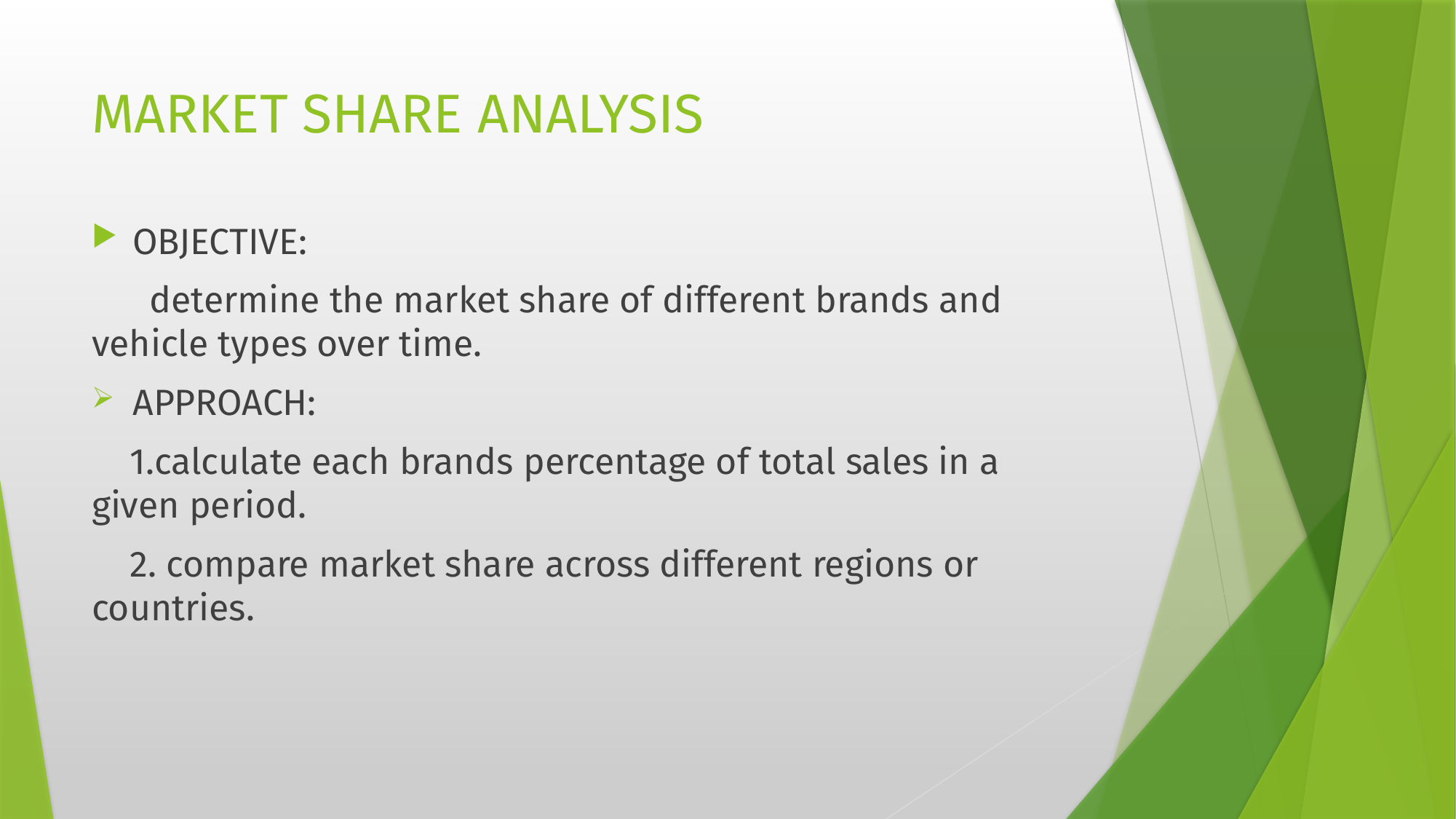

# MARKET SHARE ANALYSIS
OBJECTIVE:
      determine the market share of different brands and vehicle types over time.
APPROACH:
    1.calculate each brands percentage of total sales in a given period.
    2. compare market share across different regions or countries.